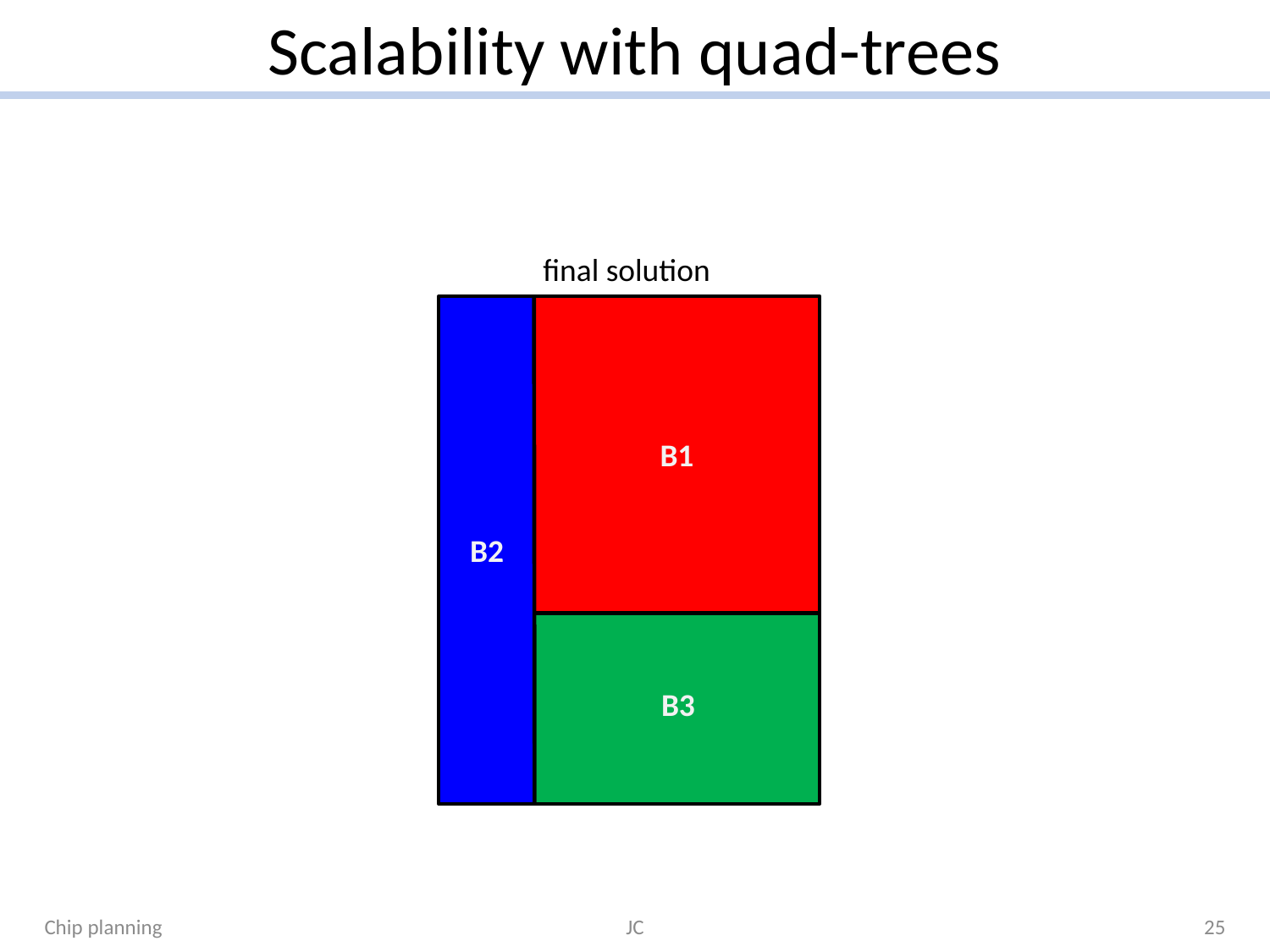

# Scalability with quad-trees
final solution

B1
B2

B3
Chip planning
JC
25